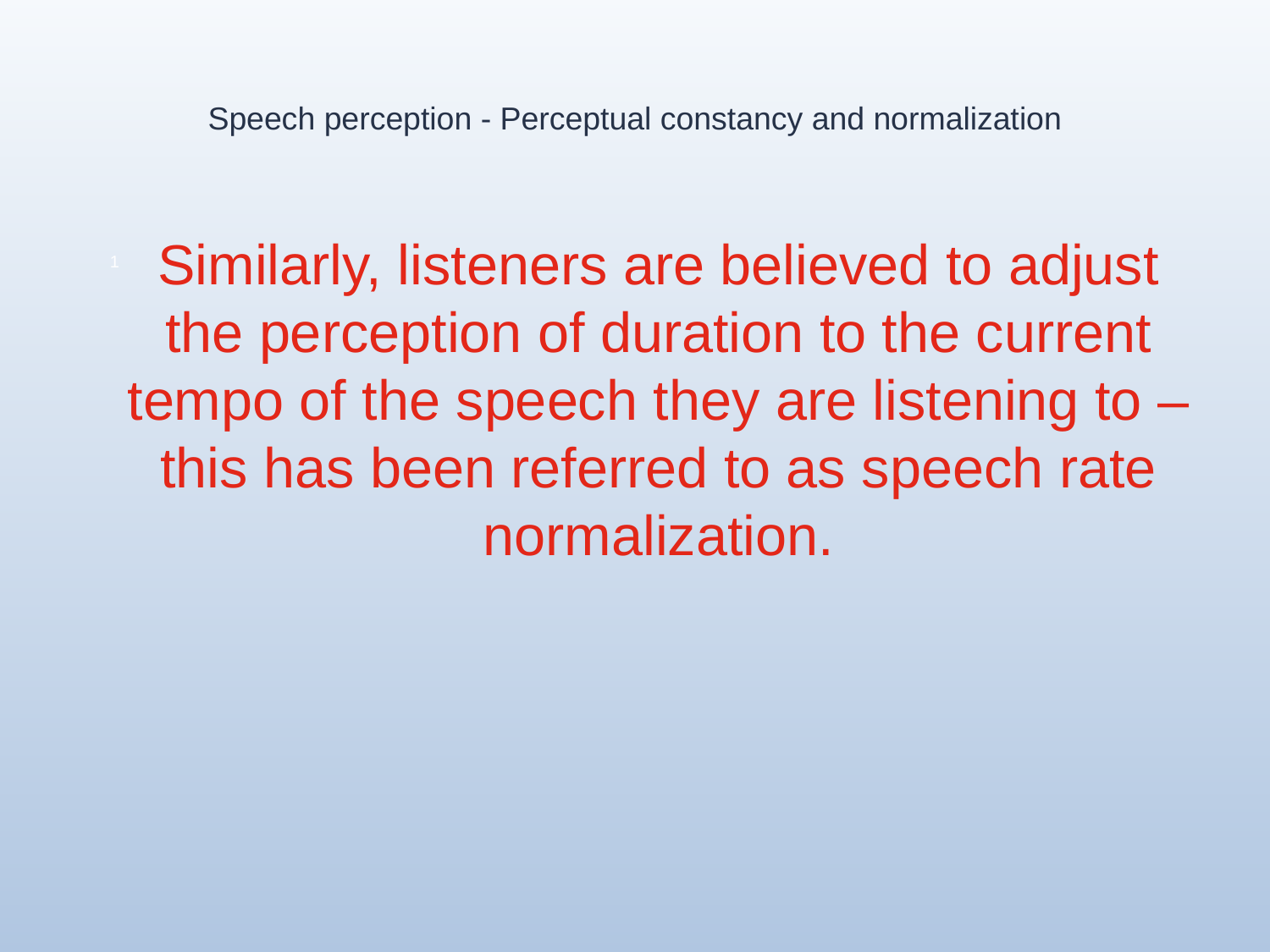

# Speech perception - Perceptual constancy and normalization
Similarly, listeners are believed to adjust the perception of duration to the current tempo of the speech they are listening to – this has been referred to as speech rate normalization.